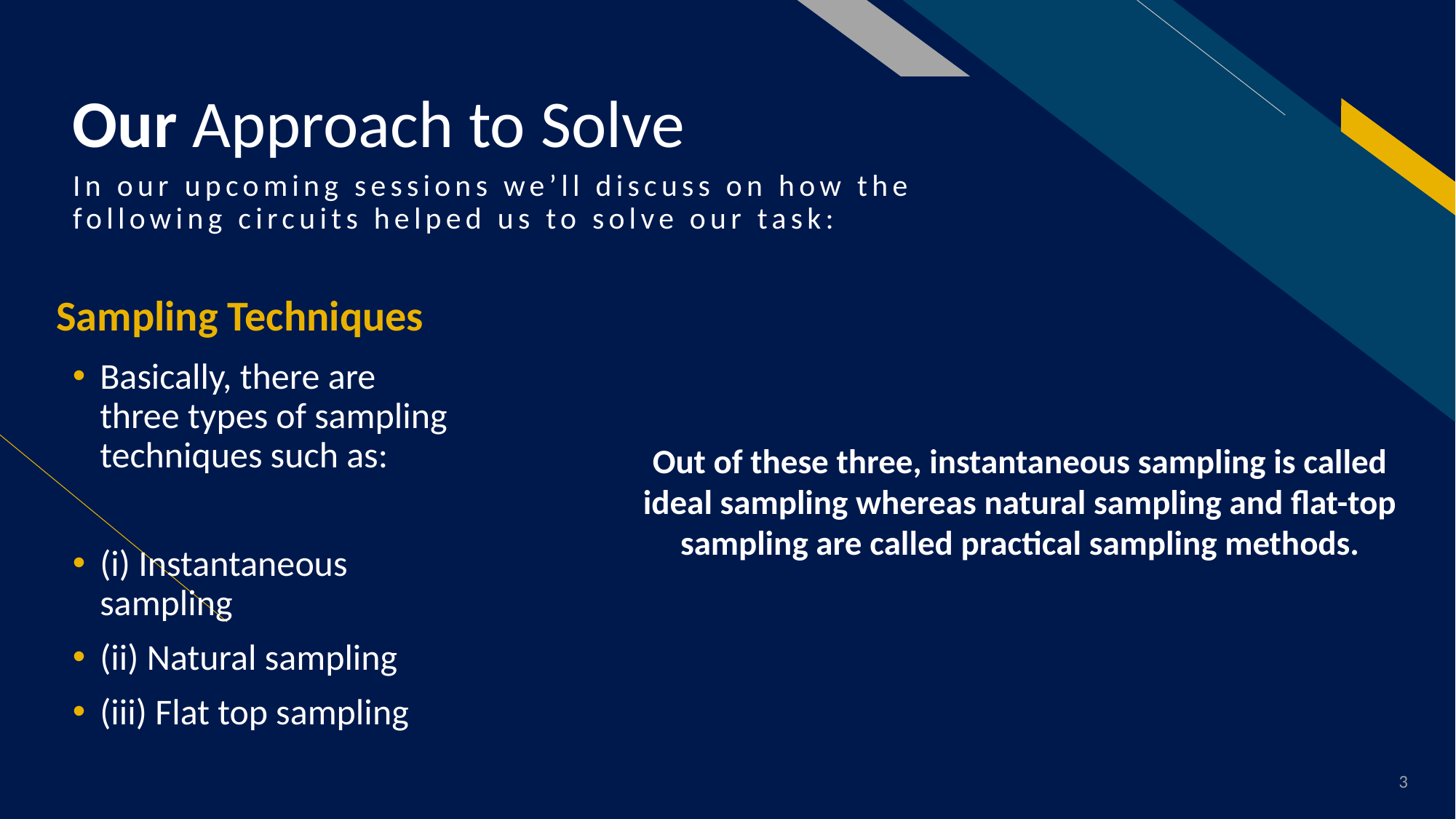

# Our Approach to Solve
In our upcoming sessions we’ll discuss on how the following circuits helped us to solve our task:
Sampling Techniques
Basically, there are three types of sampling techniques such as:

(i) Instantaneous sampling
(ii) Natural sampling
(iii) Flat top sampling

Out of these three, instantaneous sampling is called ideal sampling whereas natural sampling and flat-top sampling are called practical sampling methods.

3